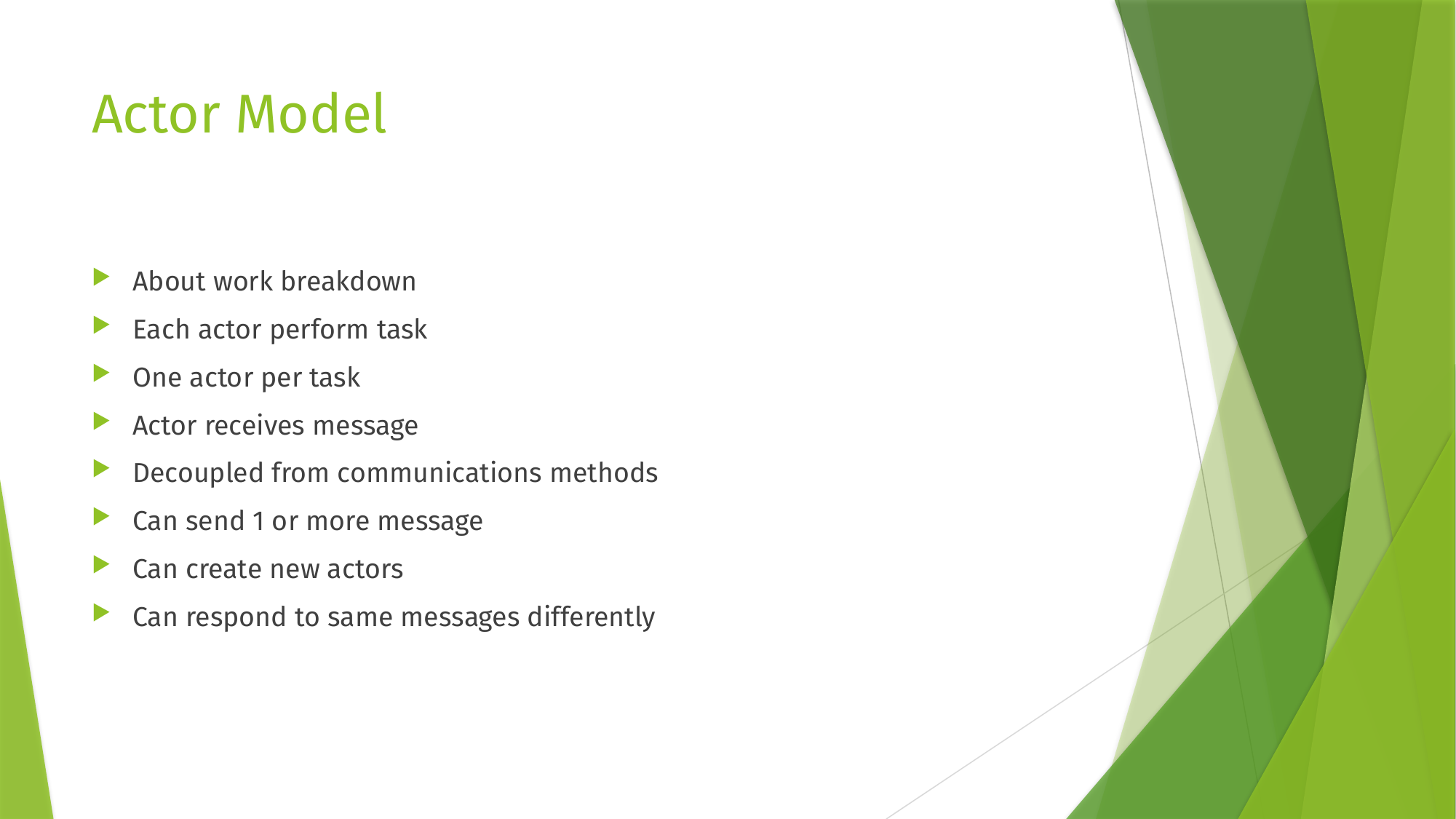

# Actor Model
About work breakdown
Each actor perform task
One actor per task
Actor receives message
Decoupled from communications methods
Can send 1 or more message
Can create new actors
Can respond to same messages differently